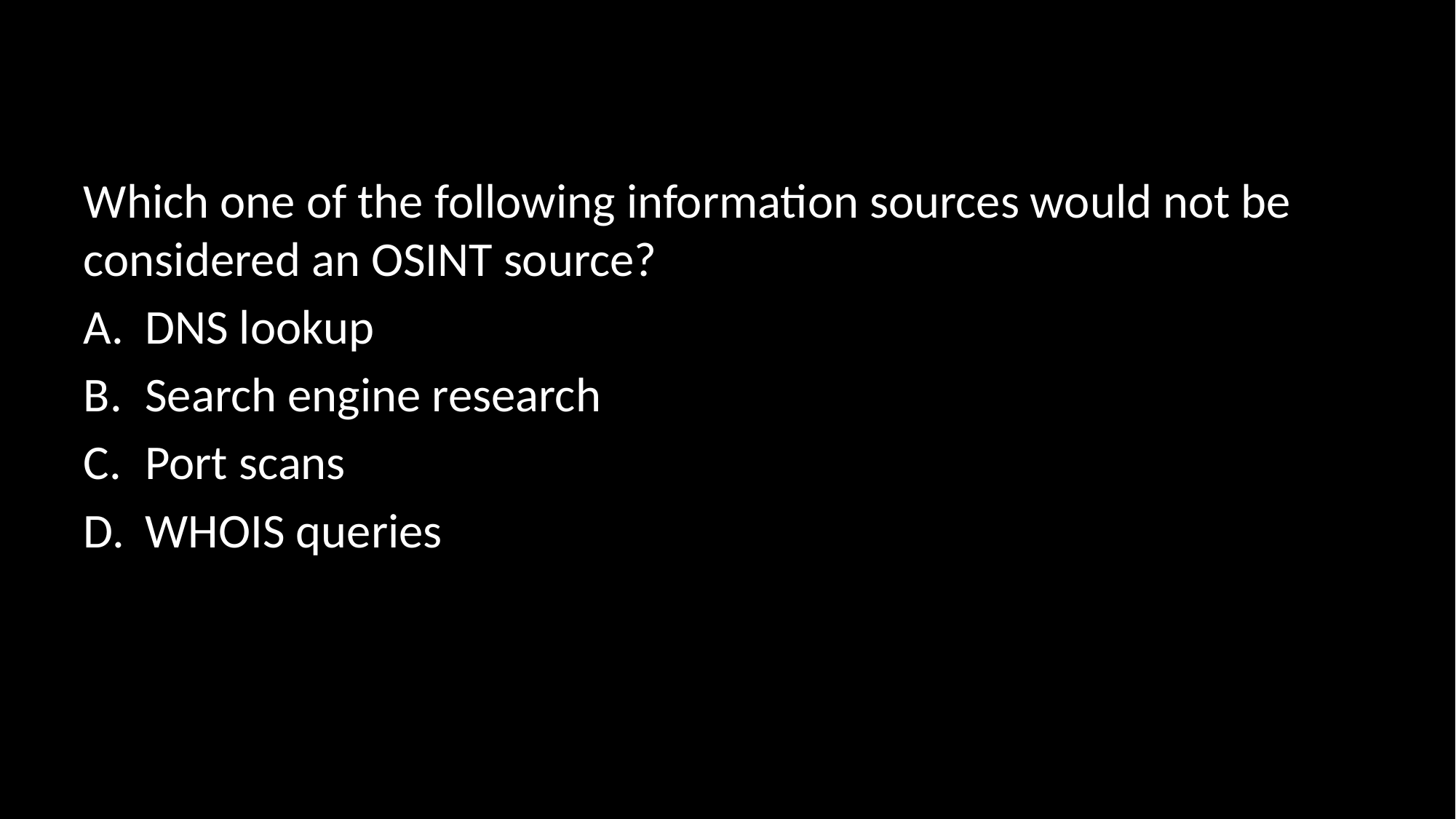

#
Which one of the following information sources would not be considered an OSINT source?
DNS lookup
Search engine research
Port scans
WHOIS queries